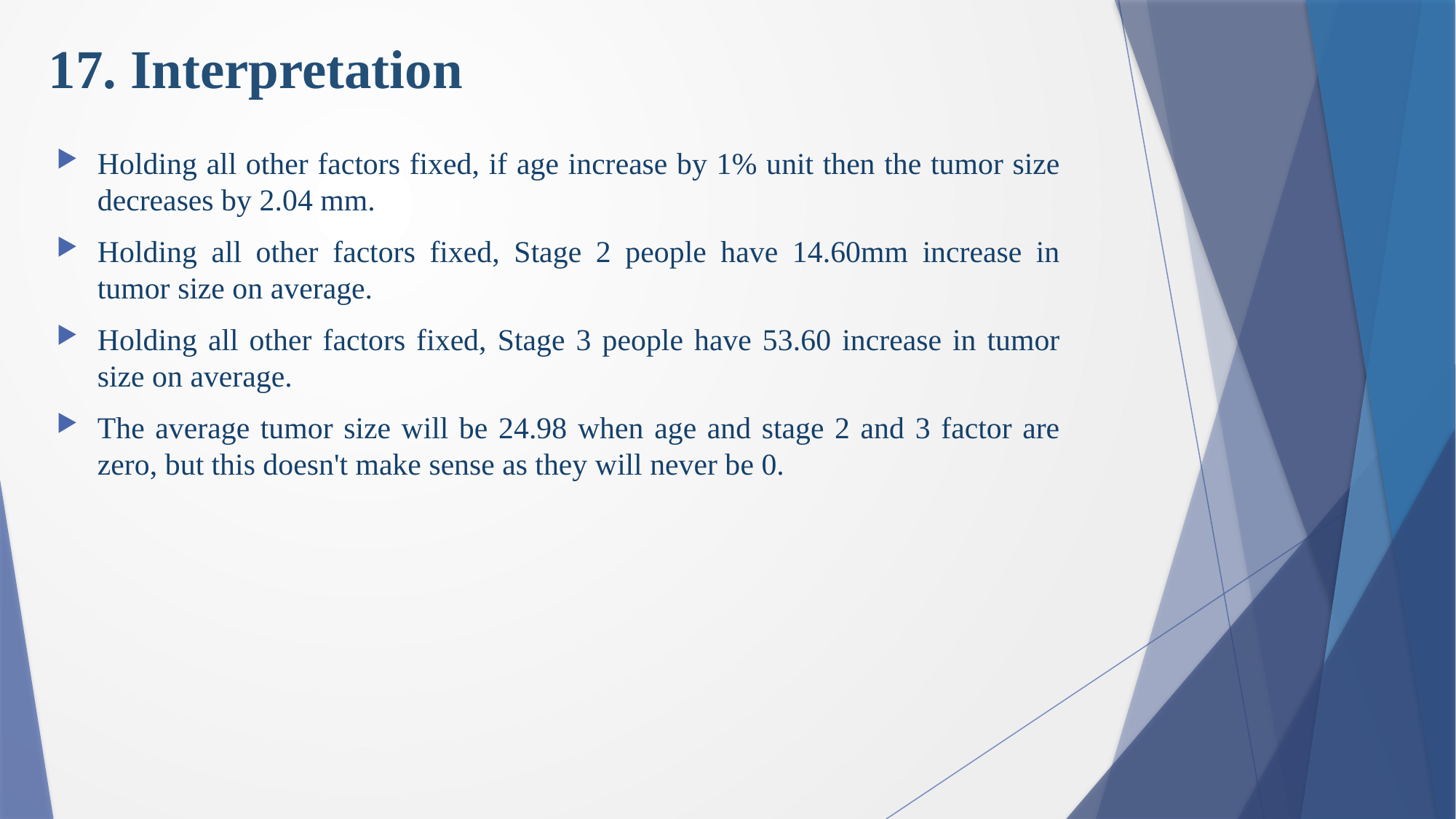

# 17. Interpretation
Holding all other factors fixed, if age increase by 1% unit then the tumor size decreases by 2.04 mm.
Holding all other factors fixed, Stage 2 people have 14.60mm increase in tumor size on average.
Holding all other factors fixed, Stage 3 people have 53.60 increase in tumor size on average.
The average tumor size will be 24.98 when age and stage 2 and 3 factor are zero, but this doesn't make sense as they will never be 0.